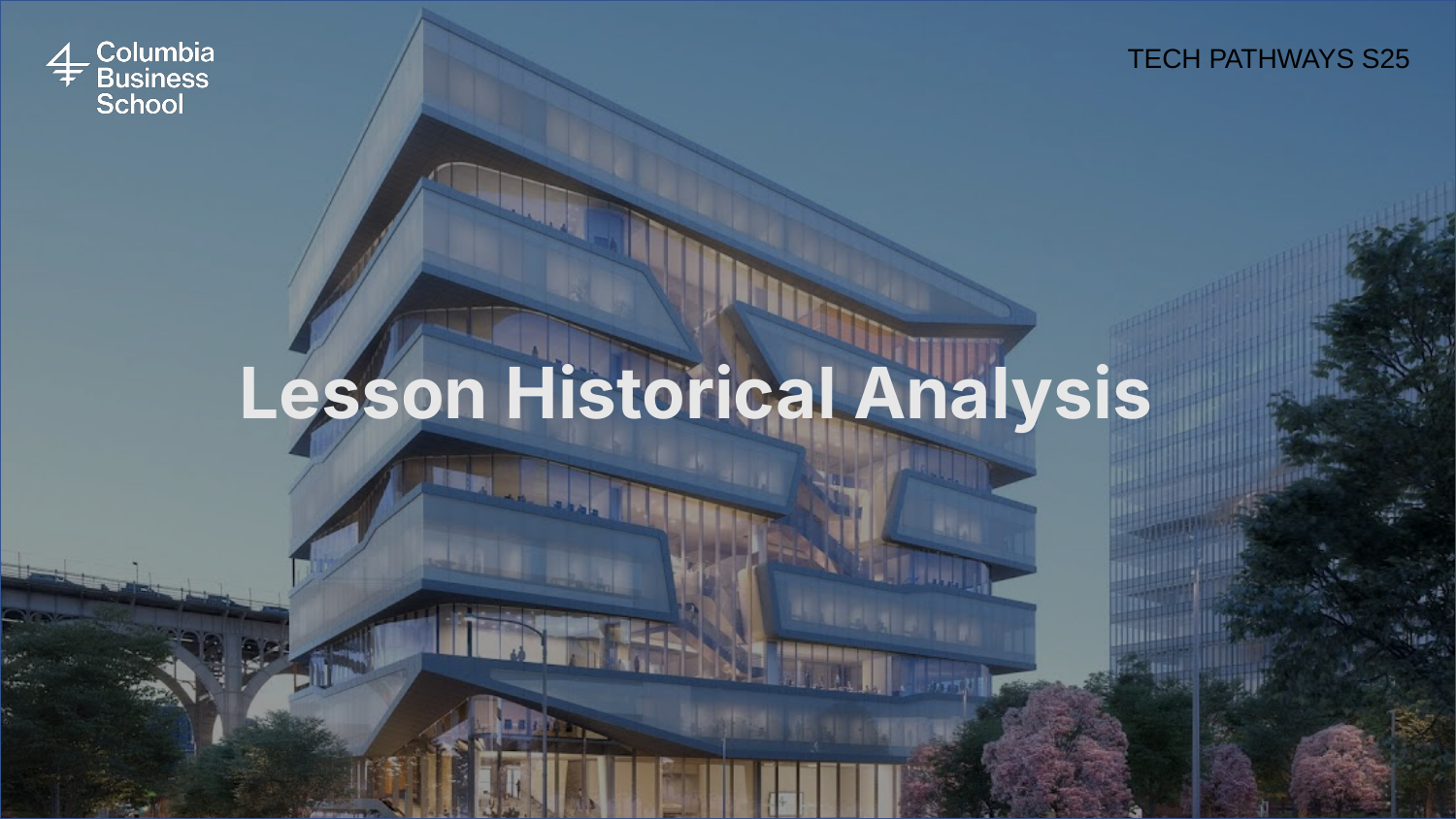

# TECH PATHWAYS S25

Lesson Historical Analysis